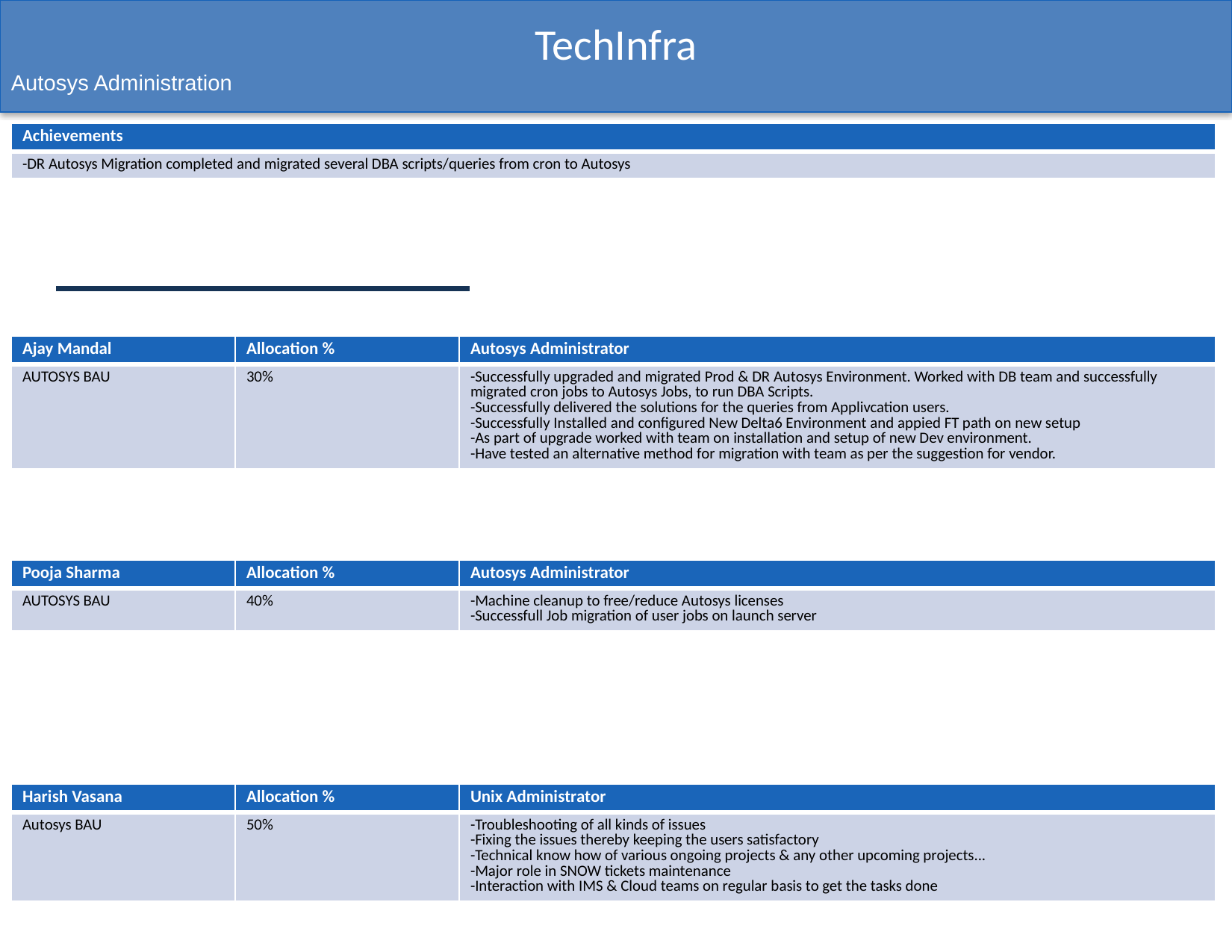

TechInfra
Autosys Administration
| Achievements |
| --- |
| -DR Autosys Migration completed and migrated several DBA scripts/queries from cron to Autosys |
| Ajay Mandal | Allocation % | Autosys Administrator |
| --- | --- | --- |
| AUTOSYS BAU | 30% | -Successfully upgraded and migrated Prod & DR Autosys Environment. Worked with DB team and successfully migrated cron jobs to Autosys Jobs, to run DBA Scripts. -Successfully delivered the solutions for the queries from Applivcation users. -Successfully Installed and configured New Delta6 Environment and appied FT path on new setup -As part of upgrade worked with team on installation and setup of new Dev environment. -Have tested an alternative method for migration with team as per the suggestion for vendor. |
| Pooja Sharma | Allocation % | Autosys Administrator |
| --- | --- | --- |
| AUTOSYS BAU | 40% | -Machine cleanup to free/reduce Autosys licenses -Successfull Job migration of user jobs on launch server |
| Harish Vasana | Allocation % | Unix Administrator |
| --- | --- | --- |
| Autosys BAU | 50% | -Troubleshooting of all kinds of issues -Fixing the issues thereby keeping the users satisfactory -Technical know how of various ongoing projects & any other upcoming projects... -Major role in SNOW tickets maintenance -Interaction with IMS & Cloud teams on regular basis to get the tasks done |